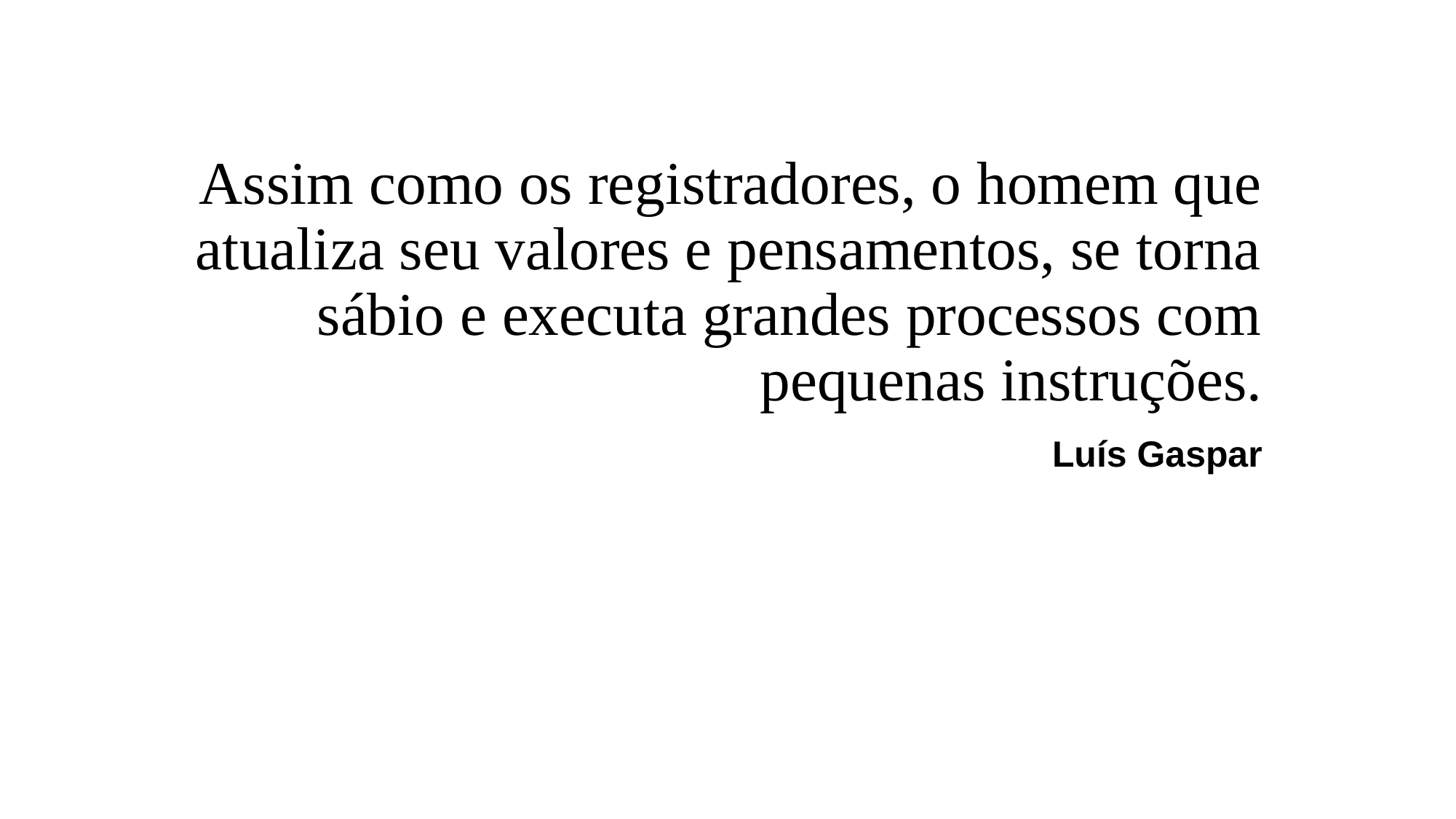

# Assim como os registradores, o homem que atualiza seu valores e pensamentos, se torna sábio e executa grandes processos com pequenas instruções.
Luís Gaspar